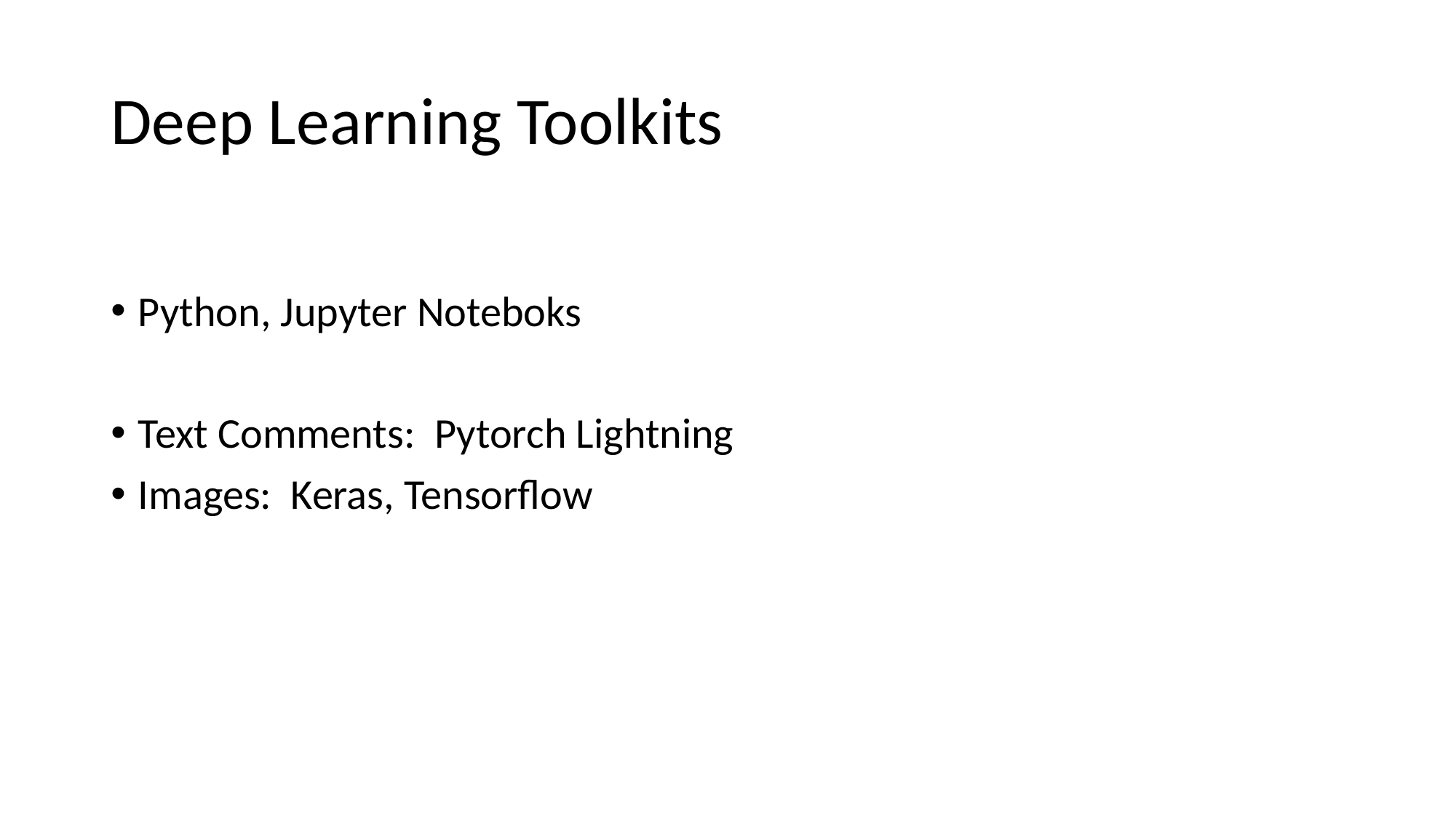

# Deep Learning Toolkits

Python, Jupyter Noteboks

Text Comments:  Pytorch Lightning
Images:  Keras, Tensorflow